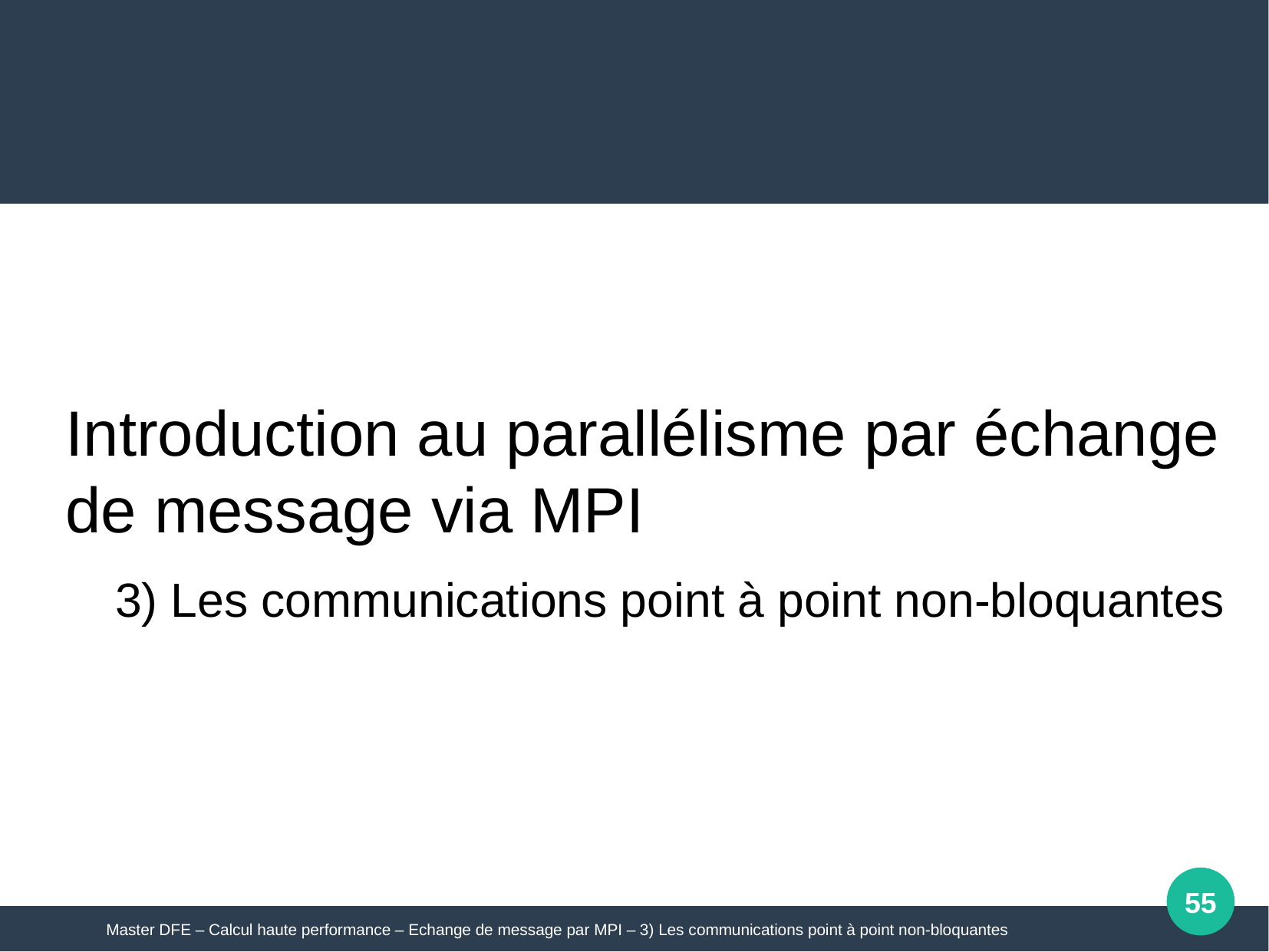

Introduction au parallélisme par échange de message via MPI
3) Les communications point à point non-bloquantes
55
Master DFE – Calcul haute performance – Echange de message par MPI – 3) Les communications point à point non-bloquantes